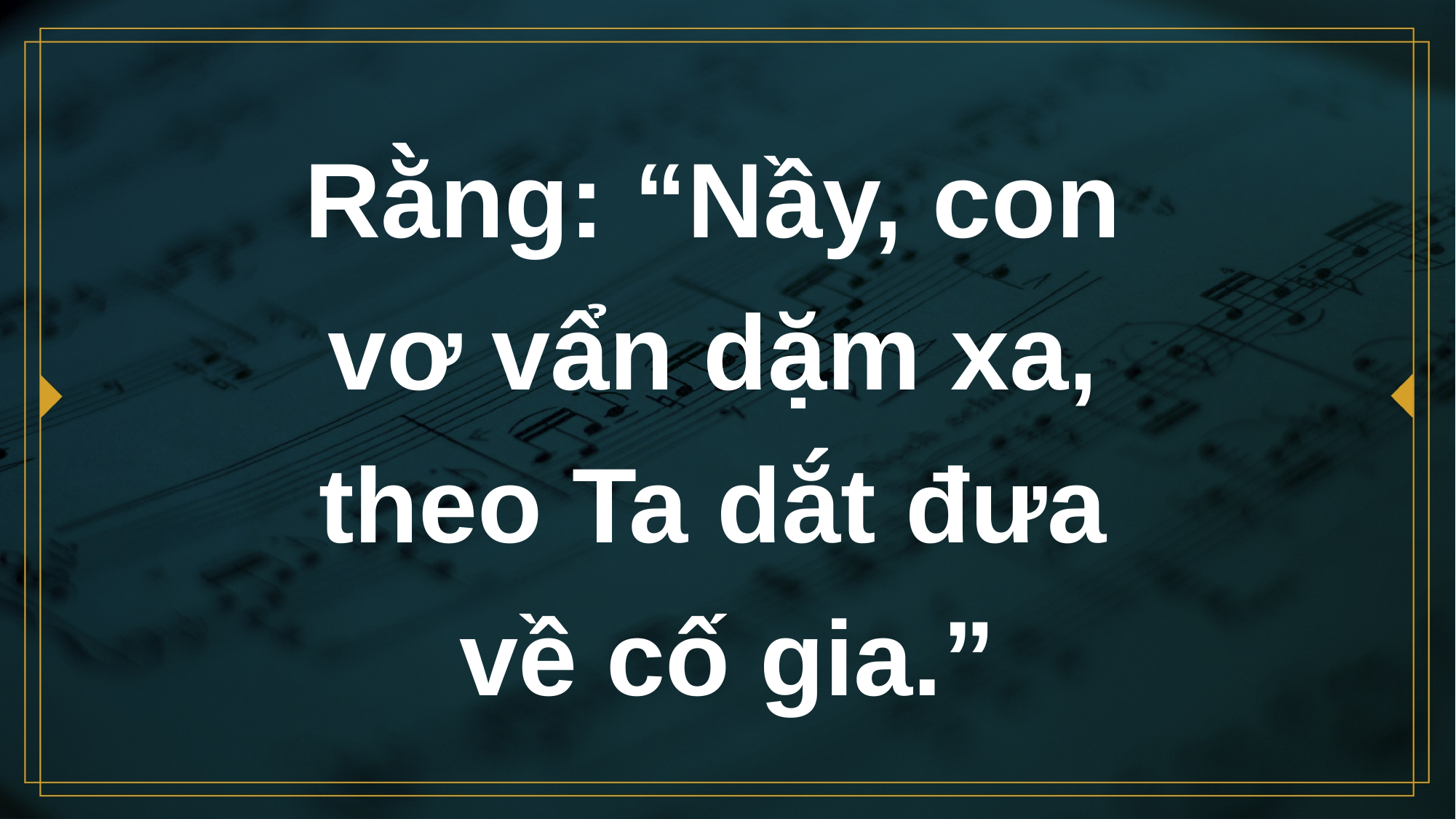

# Rằng: “Nầy, con vơ vẩn dặm xa, theo Ta dắt đưa về cố gia.”